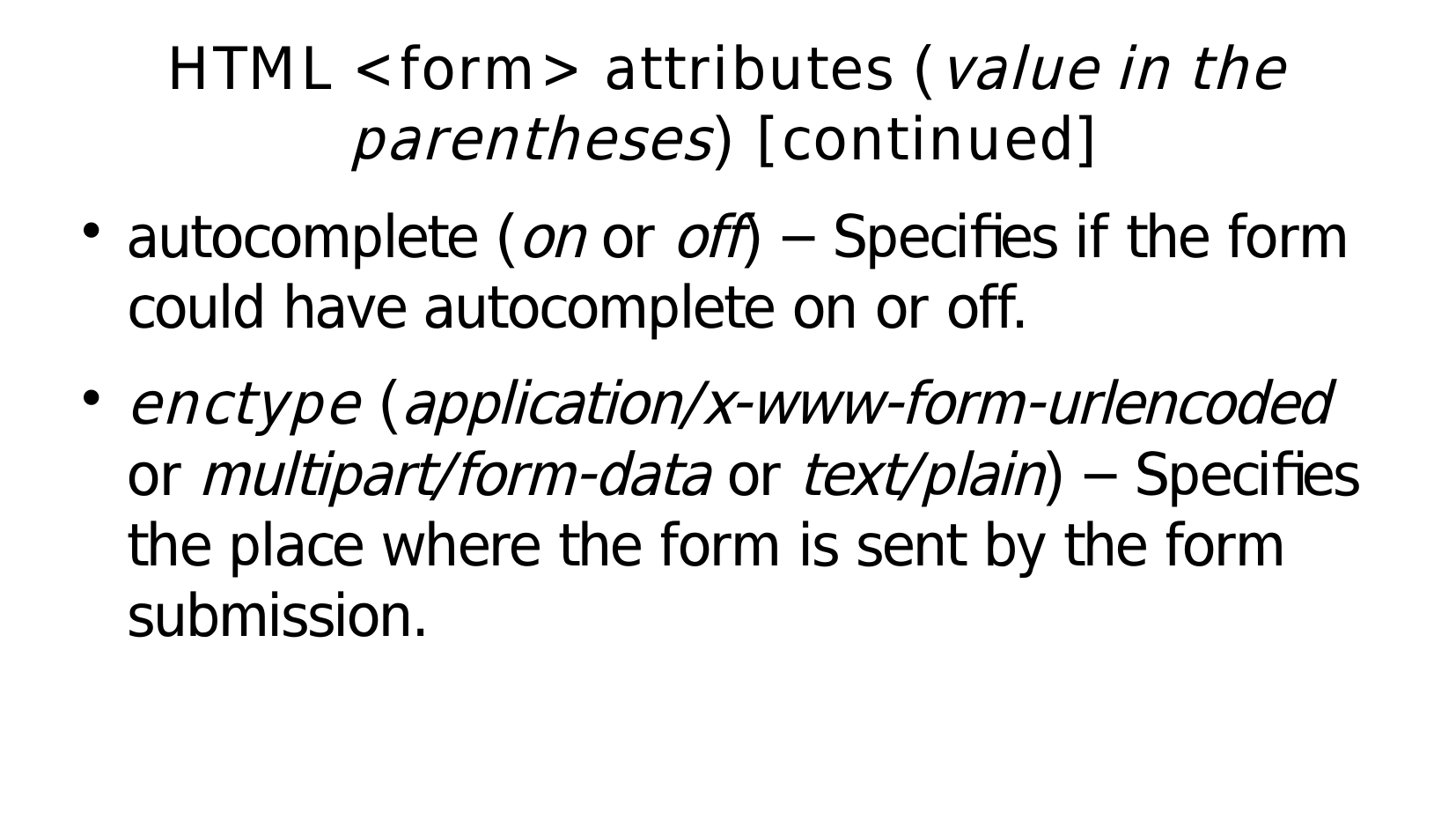

HTML <form> attributes (value in the parentheses) [continued]
autocomplete (on or off) – Specifies if the form could have autocomplete on or off.
enctype (application/x-www-form-urlencoded or multipart/form-data or text/plain) – Specifies the place where the form is sent by the form submission.